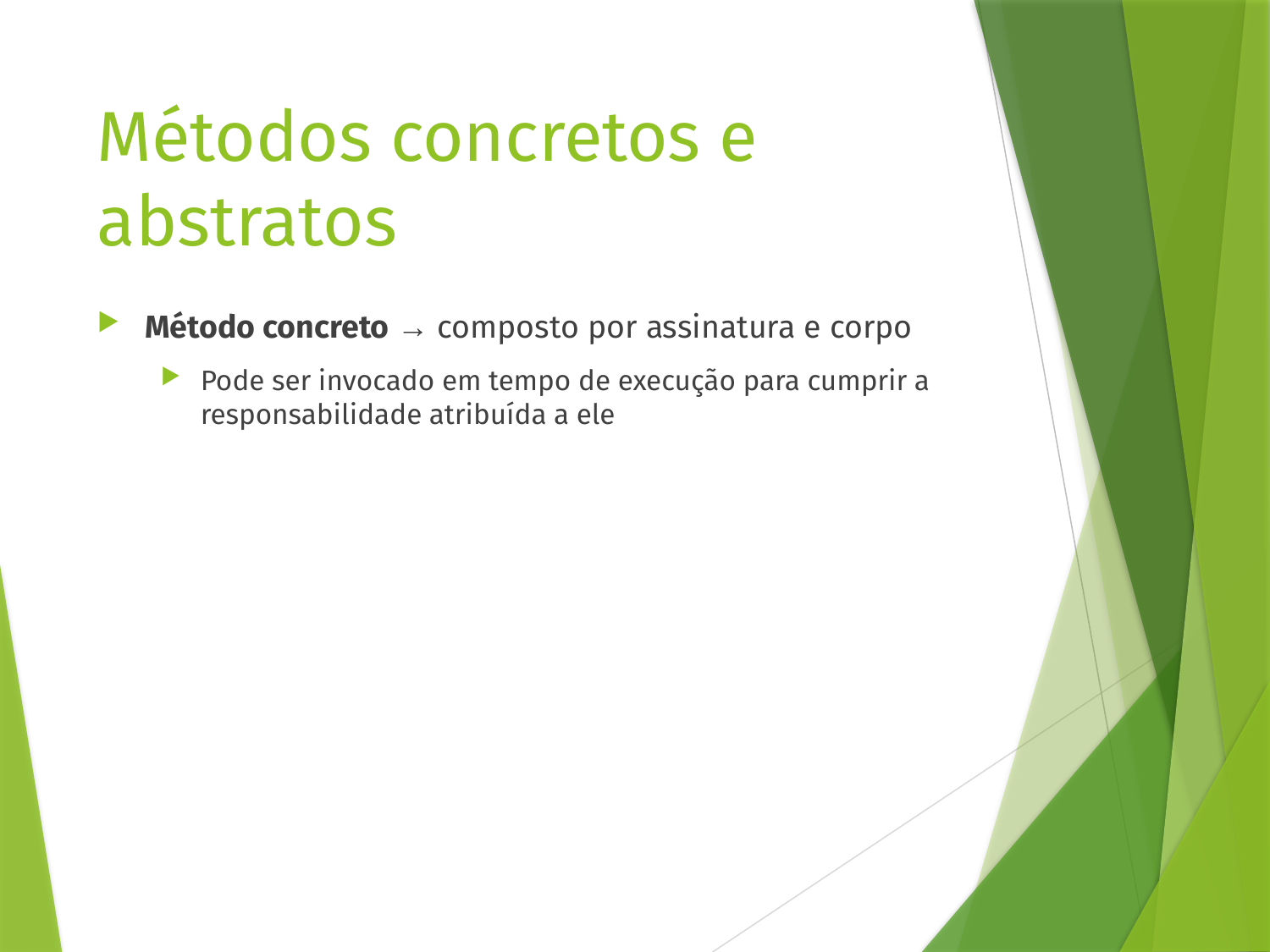

# Métodos concretos e abstratos
Método concreto → composto por assinatura e corpo
Pode ser invocado em tempo de execução para cumprir a responsabilidade atribuída a ele